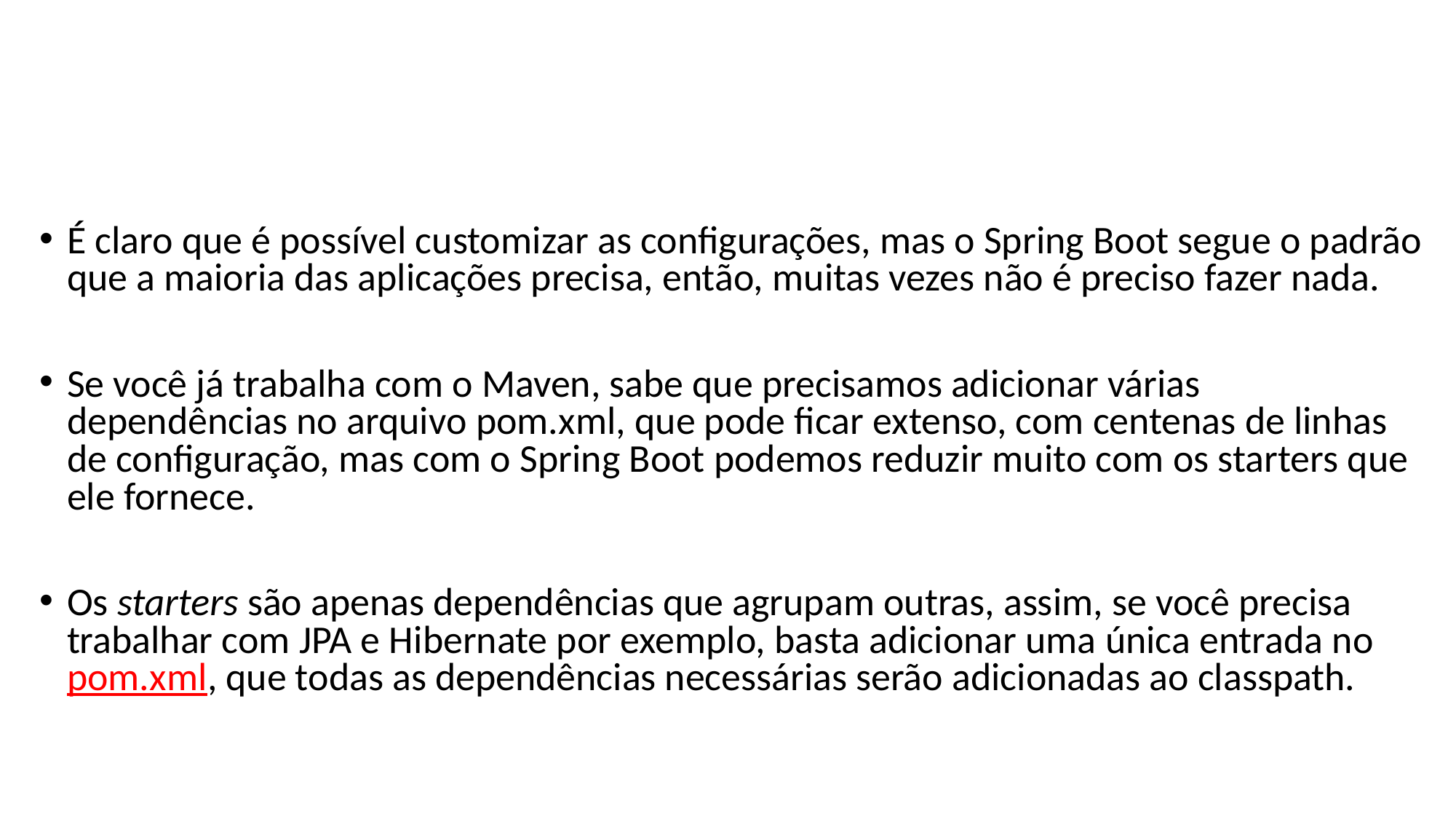

#
É claro que é possível customizar as configurações, mas o Spring Boot segue o padrão que a maioria das aplicações precisa, então, muitas vezes não é preciso fazer nada.

Se você já trabalha com o Maven, sabe que precisamos adicionar várias dependências no arquivo pom.xml, que pode ficar extenso, com centenas de linhas de configuração, mas com o Spring Boot podemos reduzir muito com os starters que ele fornece.

Os starters são apenas dependências que agrupam outras, assim, se você precisa trabalhar com JPA e Hibernate por exemplo, basta adicionar uma única entrada no pom.xml, que todas as dependências necessárias serão adicionadas ao classpath.